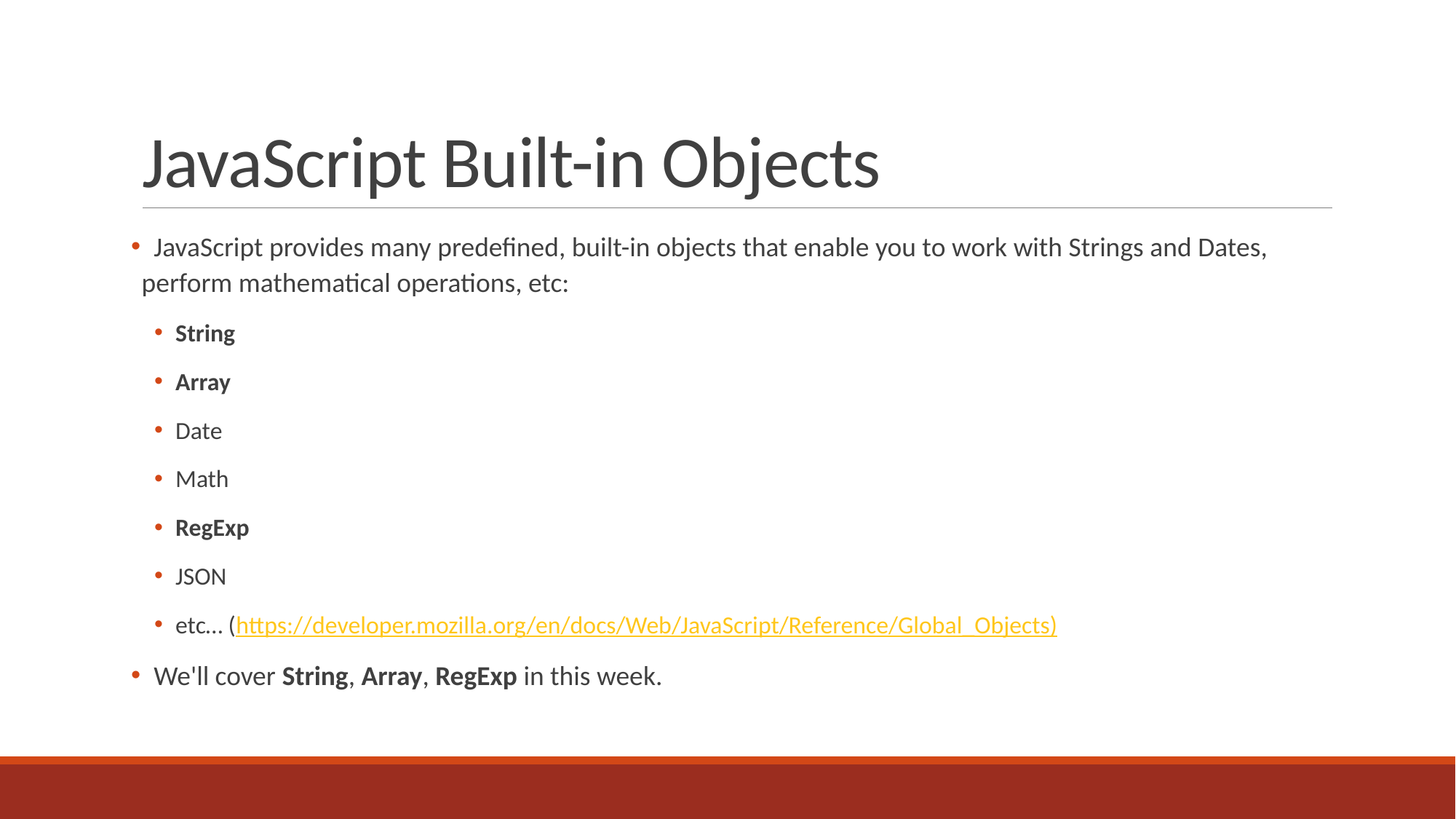

# JavaScript Built-in Objects
  JavaScript provides many predefined, built-in objects that enable you to work with Strings and Dates, perform mathematical operations, etc:
String
Array
Date
Math
RegExp
JSON
etc… (https://developer.mozilla.org/en/docs/Web/JavaScript/Reference/Global_Objects)
  We'll cover String, Array, RegExp in this week.